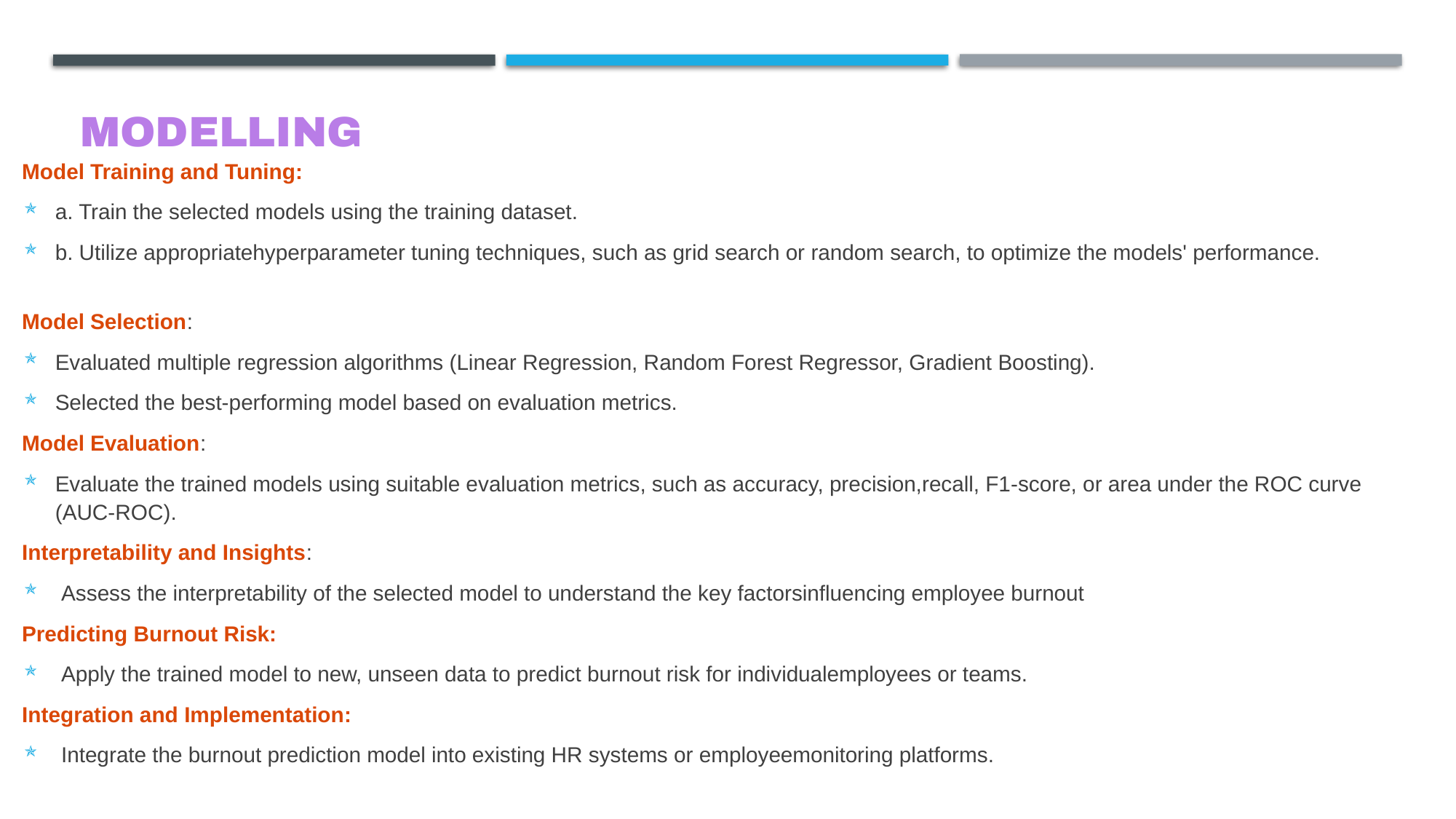

# MODELLING
Model Training and Tuning:
a. Train the selected models using the training dataset.
b. Utilize appropriatehyperparameter tuning techniques, such as grid search or random search, to optimize the models' performance.
Model Selection:
Evaluated multiple regression algorithms (Linear Regression, Random Forest Regressor, Gradient Boosting).
Selected the best-performing model based on evaluation metrics.
Model Evaluation:
Evaluate the trained models using suitable evaluation metrics, such as accuracy, precision,recall, F1-score, or area under the ROC curve (AUC-ROC).
Interpretability and Insights:
 Assess the interpretability of the selected model to understand the key factorsinfluencing employee burnout
Predicting Burnout Risk:
 Apply the trained model to new, unseen data to predict burnout risk for individualemployees or teams.
Integration and Implementation:
 Integrate the burnout prediction model into existing HR systems or employeemonitoring platforms.